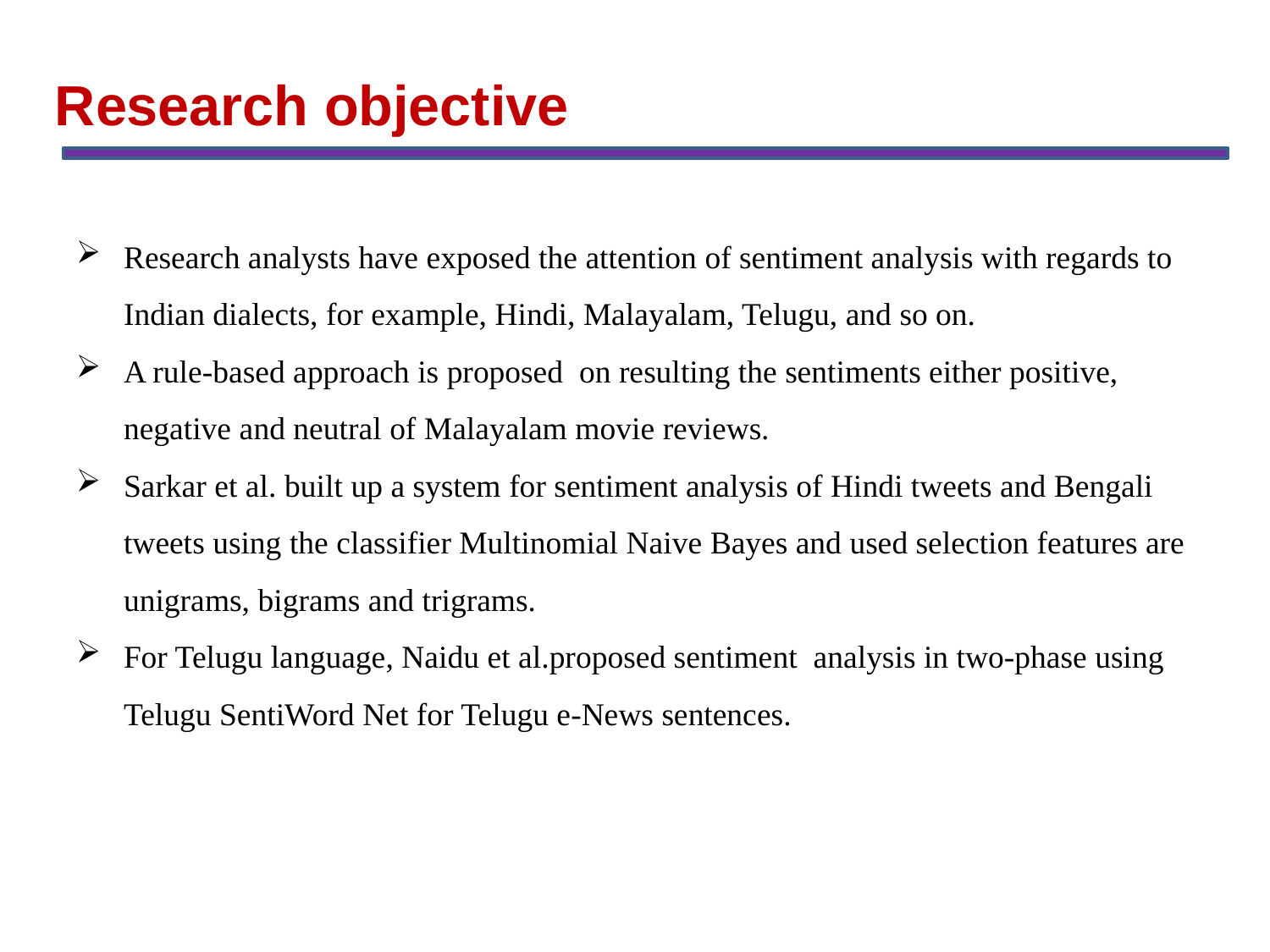

Research objective

Research analysts have exposed the attention of sentiment analysis with regards to Indian dialects, for example, Hindi, Malayalam, Telugu, and so on.
A rule-based approach is proposed  on resulting the sentiments either positive, negative and neutral of Malayalam movie reviews.
Sarkar et al. built up a system for sentiment analysis of Hindi tweets and Bengali tweets using the classifier Multinomial Naive Bayes and used selection features are unigrams, bigrams and trigrams.
For Telugu language, Naidu et al.proposed sentiment  analysis in two-phase using Telugu SentiWord Net for Telugu e-News sentences.